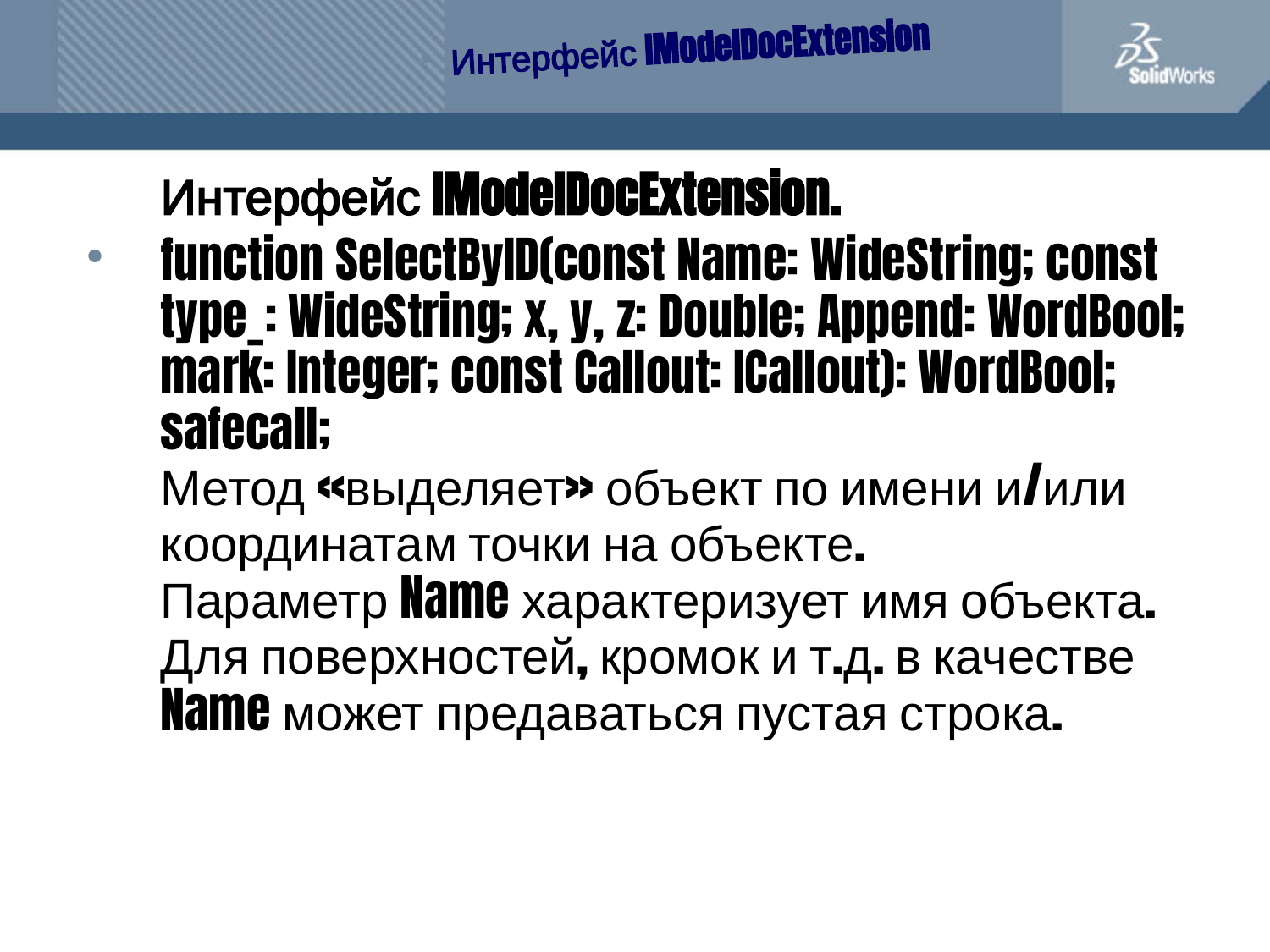

Интерфейс IModelDocExtension

	Интерфейс IModelDocExtension.
function SelectByID(const Name: WideString; const type_: WideString; x, y, z: Double; Append: WordBool; mark: Integer; const Callout: ICallout): WordBool; safecall;
Метод «выделяет» объект по имени и/или координатам точки на объекте.
Параметр Name характеризует имя объекта. Для поверхностей, кромок и т.д. в качестве Name может предаваться пустая строка.